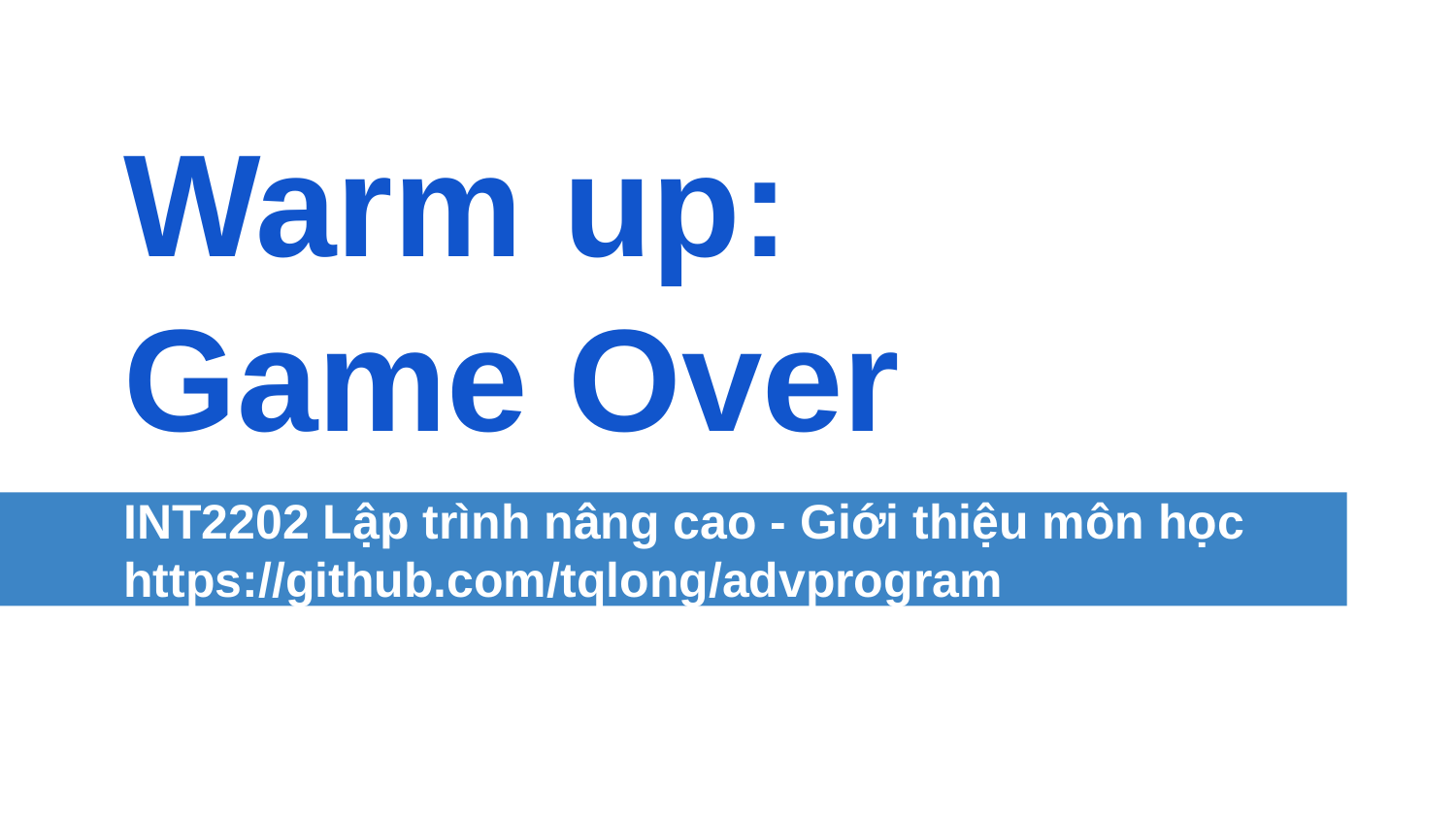

# Warm up: Game Over
INT2202 Lập trình nâng cao - Giới thiệu môn học
https://github.com/tqlong/advprogram